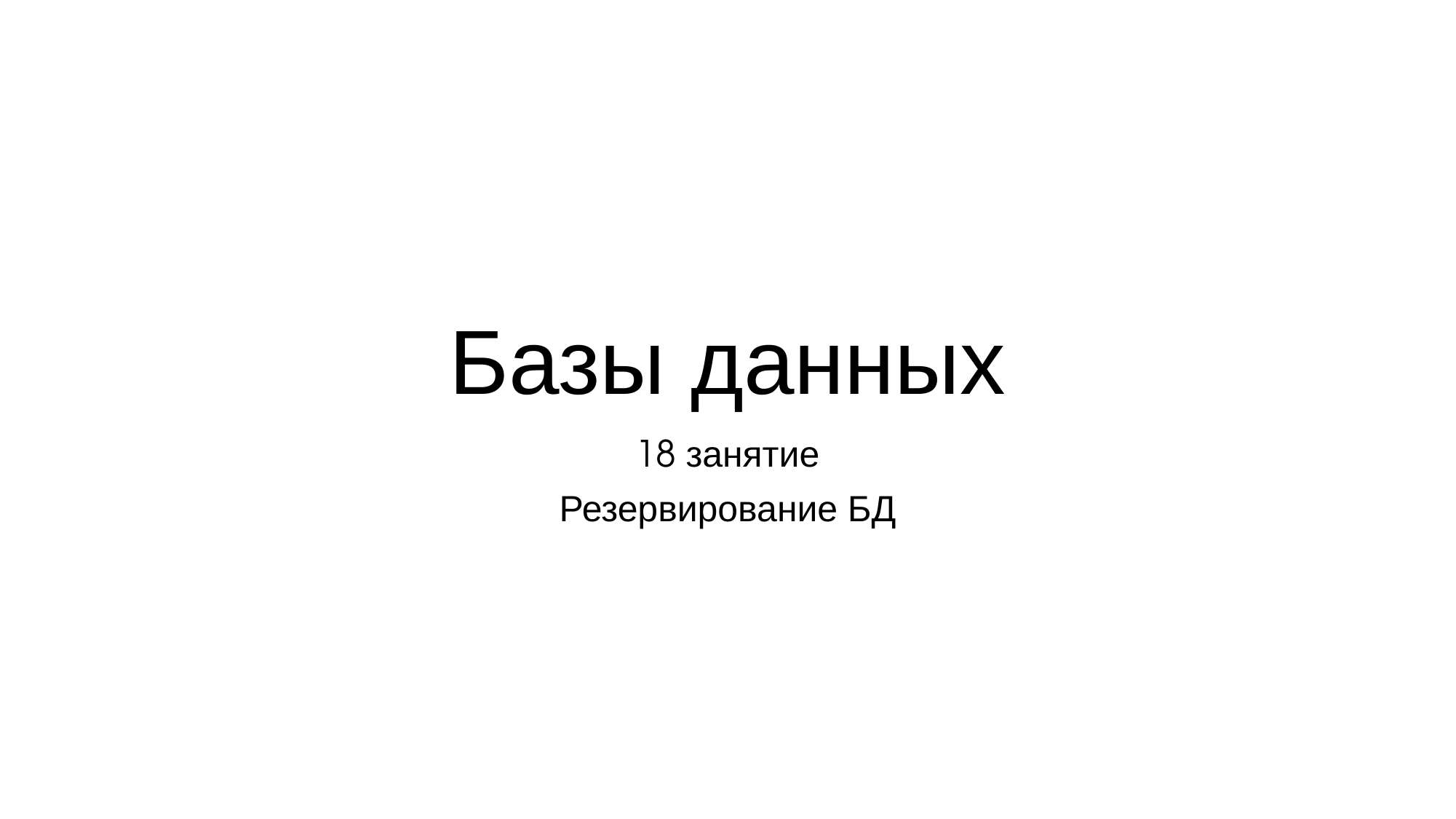

# Базы данных
18 занятие
Резервирование БД